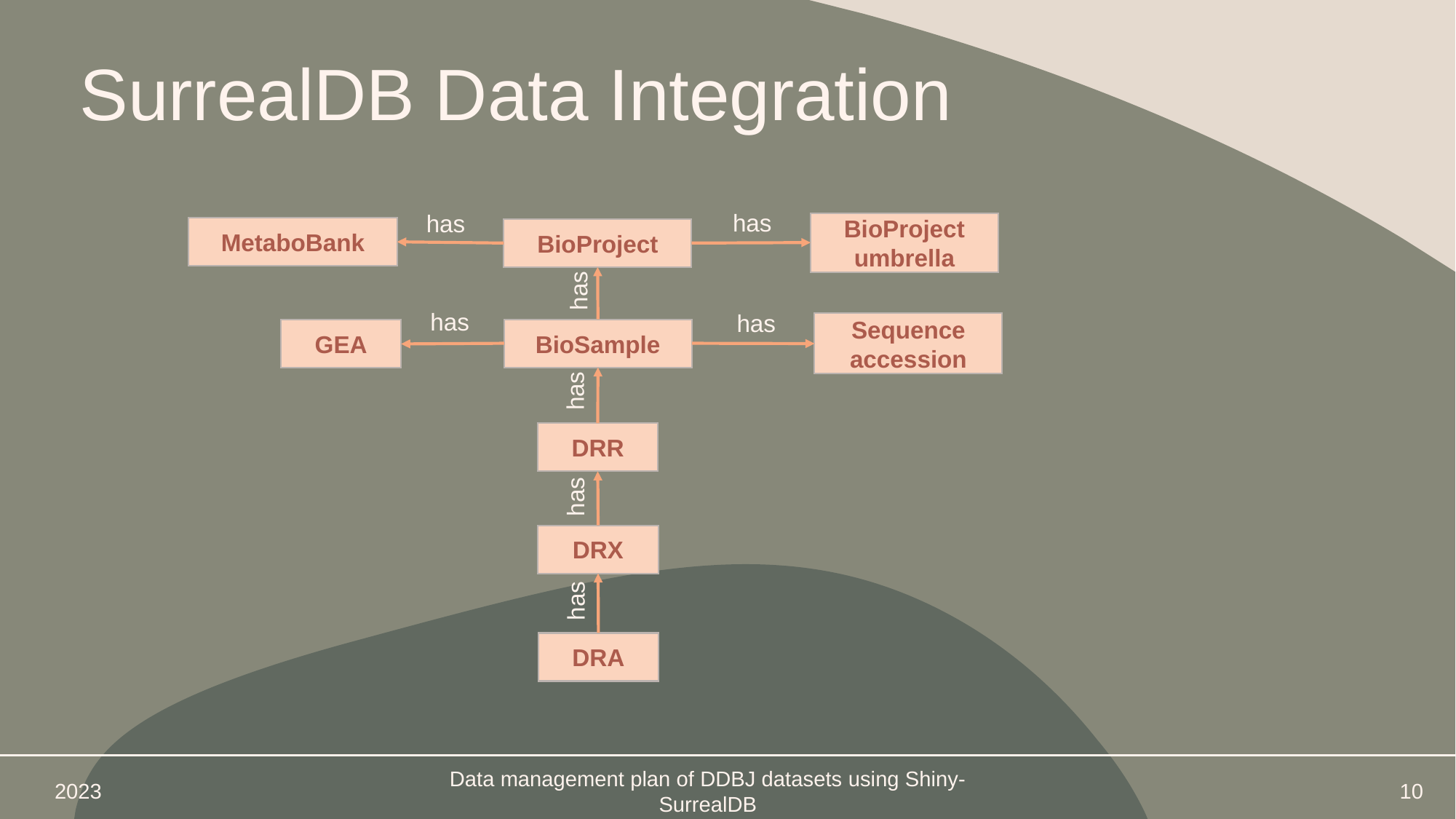

# SurrealDB Data Integration
has
has
BioProject
umbrella
MetaboBank
BioProject
has
has
has
Sequence accession
BioSample
GEA
has
DRR
has
DRX
has
DRA
2023
Data management plan of DDBJ datasets using Shiny-SurrealDB
10